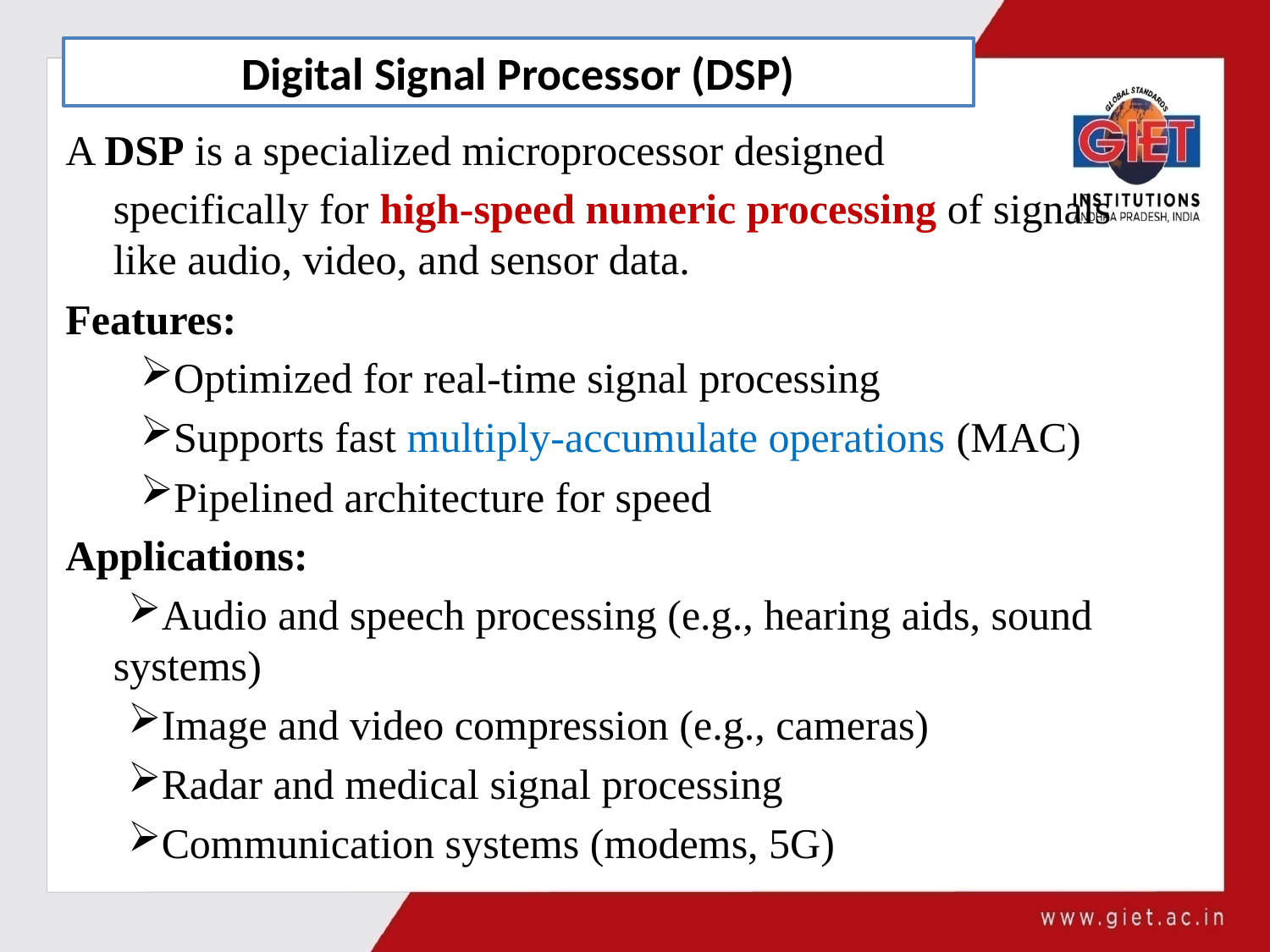

# Digital Signal Processor (DSP)
A DSP is a specialized microprocessor designed
	specifically for high-speed numeric processing of signals like audio, video, and sensor data.
Features:
Optimized for real-time signal processing
Supports fast multiply-accumulate operations (MAC)
Pipelined architecture for speed
Applications:
Audio and speech processing (e.g., hearing aids, sound systems)
Image and video compression (e.g., cameras)
Radar and medical signal processing
Communication systems (modems, 5G)